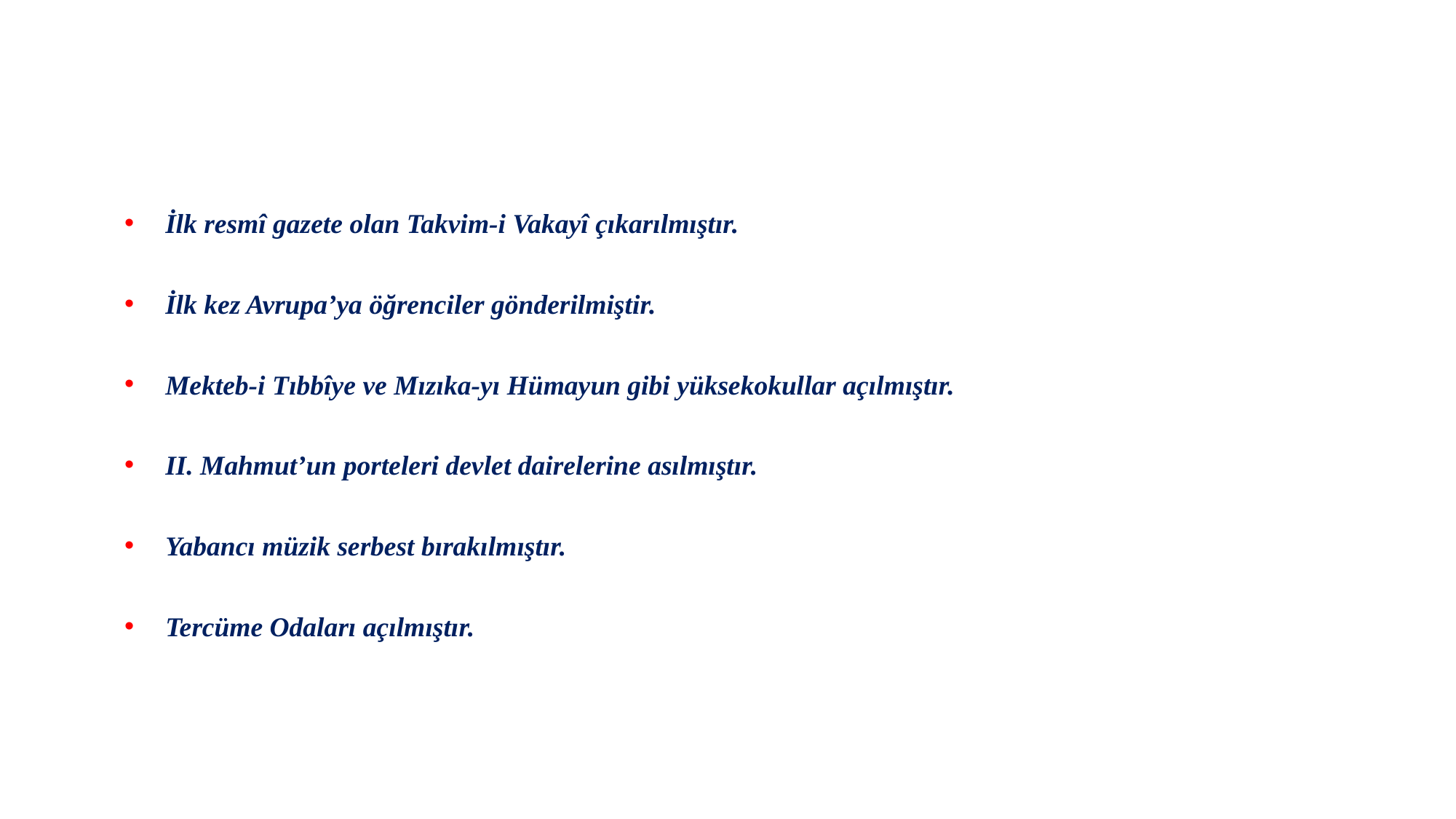

İlk resmî gazete olan Takvim-i Vakayî çıkarılmıştır.
İlk kez Avrupa’ya öğrenciler gönderilmiştir.
Mekteb-i Tıbbîye ve Mızıka-yı Hümayun gibi yüksekokullar açılmıştır.
II. Mahmut’un porteleri devlet dairelerine asılmıştır.
Yabancı müzik serbest bırakılmıştır.
Tercüme Odaları açılmıştır.